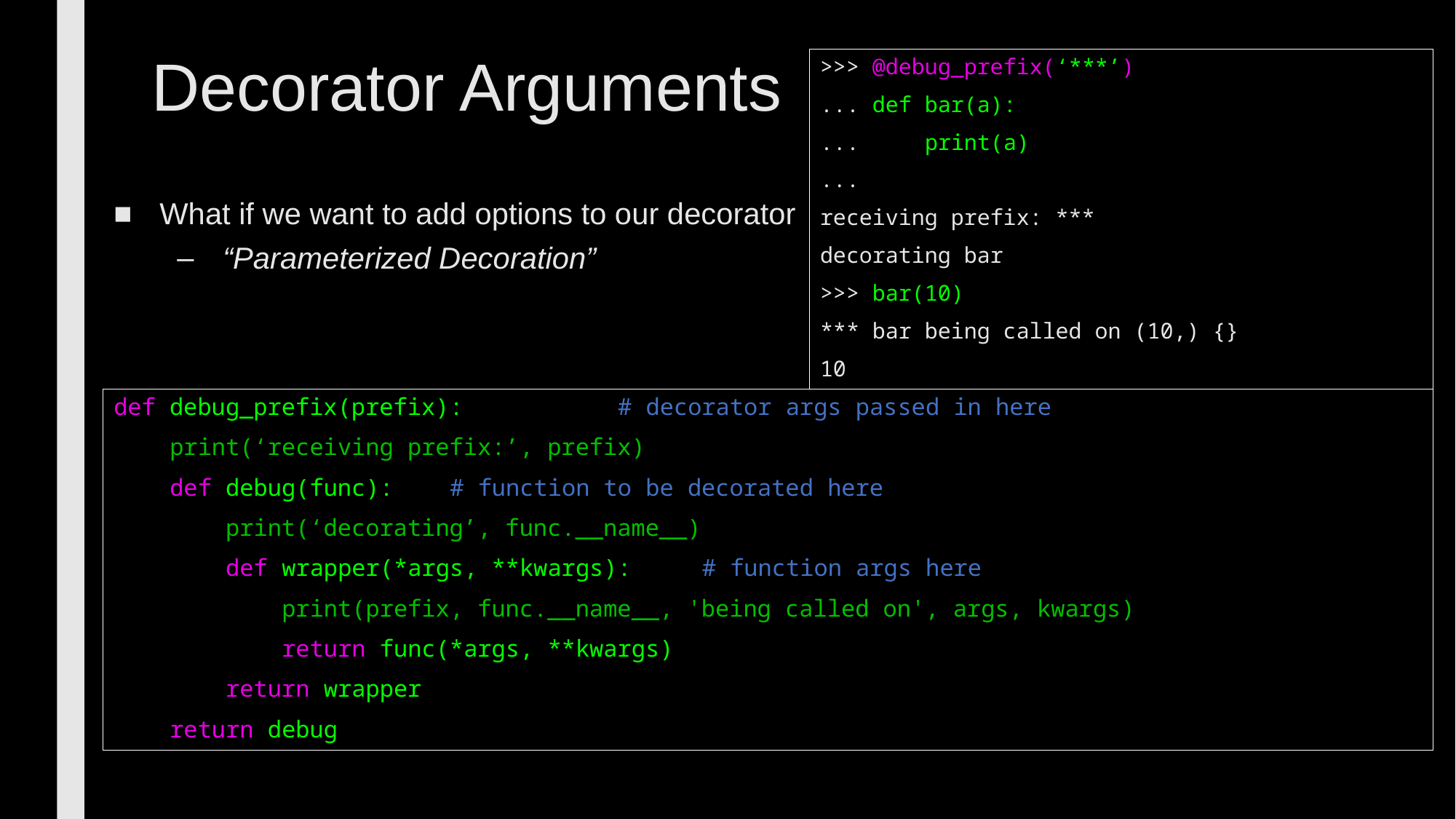

# Decorator Arguments
>>> @debug_prefix(‘***’)
... def bar(a):
...     print(a)
...
receiving prefix: ***
decorating bar
>>> bar(10)
*** bar being called on (10,) {}
10

What if we want to add options to our decorator
“Parameterized Decoration”
def debug_prefix(prefix): 			# decorator args passed in here
    print(‘receiving prefix:’, prefix)
    def debug(func): 				# function to be decorated here
        print(‘decorating’, func.__name__)
        def wrapper(*args, **kwargs): 	# function args here
            print(prefix, func.__name__, 'being called on', args, kwargs)
            return func(*args, **kwargs)
        return wrapper
    return debug